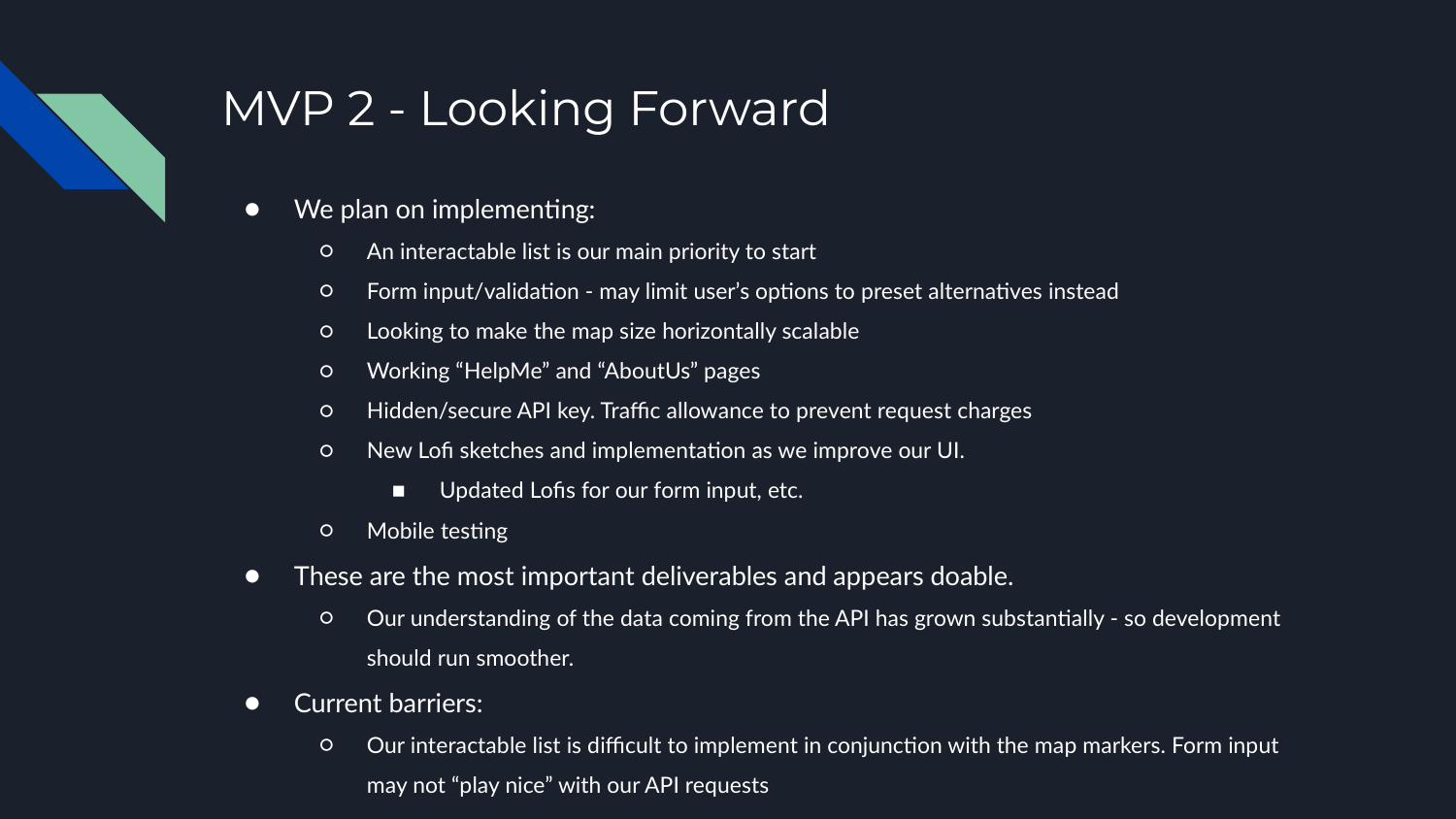

# MVP 2 - Looking Forward
We plan on implementing:
An interactable list is our main priority to start
Form input/validation - may limit user’s options to preset alternatives instead
Looking to make the map size horizontally scalable
Working “HelpMe” and “AboutUs” pages
Hidden/secure API key. Traffic allowance to prevent request charges
New Lofi sketches and implementation as we improve our UI.
Updated Lofis for our form input, etc.
Mobile testing
These are the most important deliverables and appears doable.
Our understanding of the data coming from the API has grown substantially - so development should run smoother.
Current barriers:
Our interactable list is difficult to implement in conjunction with the map markers. Form input may not “play nice” with our API requests